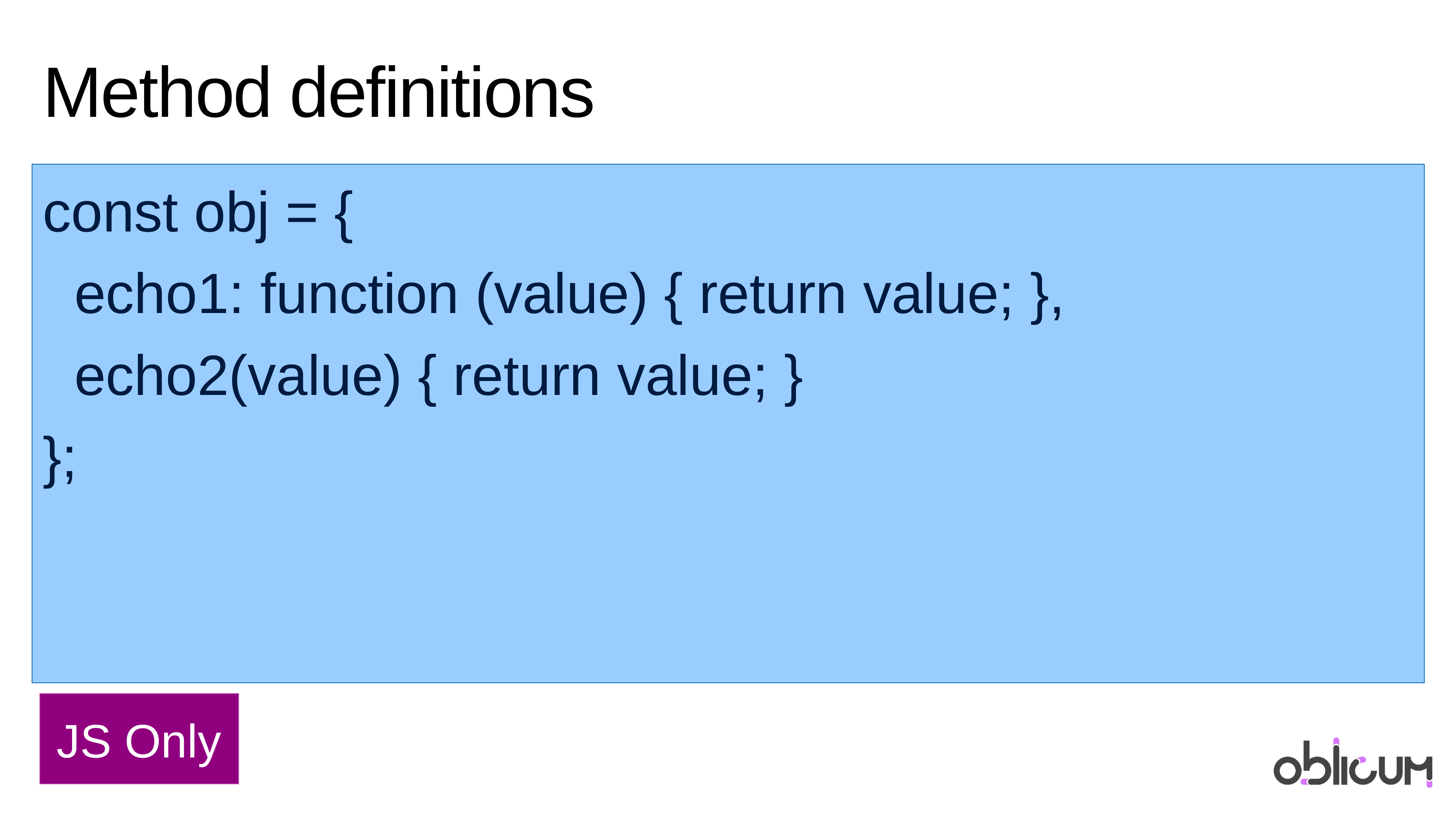

# Method definitions
const obj = {
  echo1: function (value) { return value; },
  echo2(value) { return value; }
};

JS Only